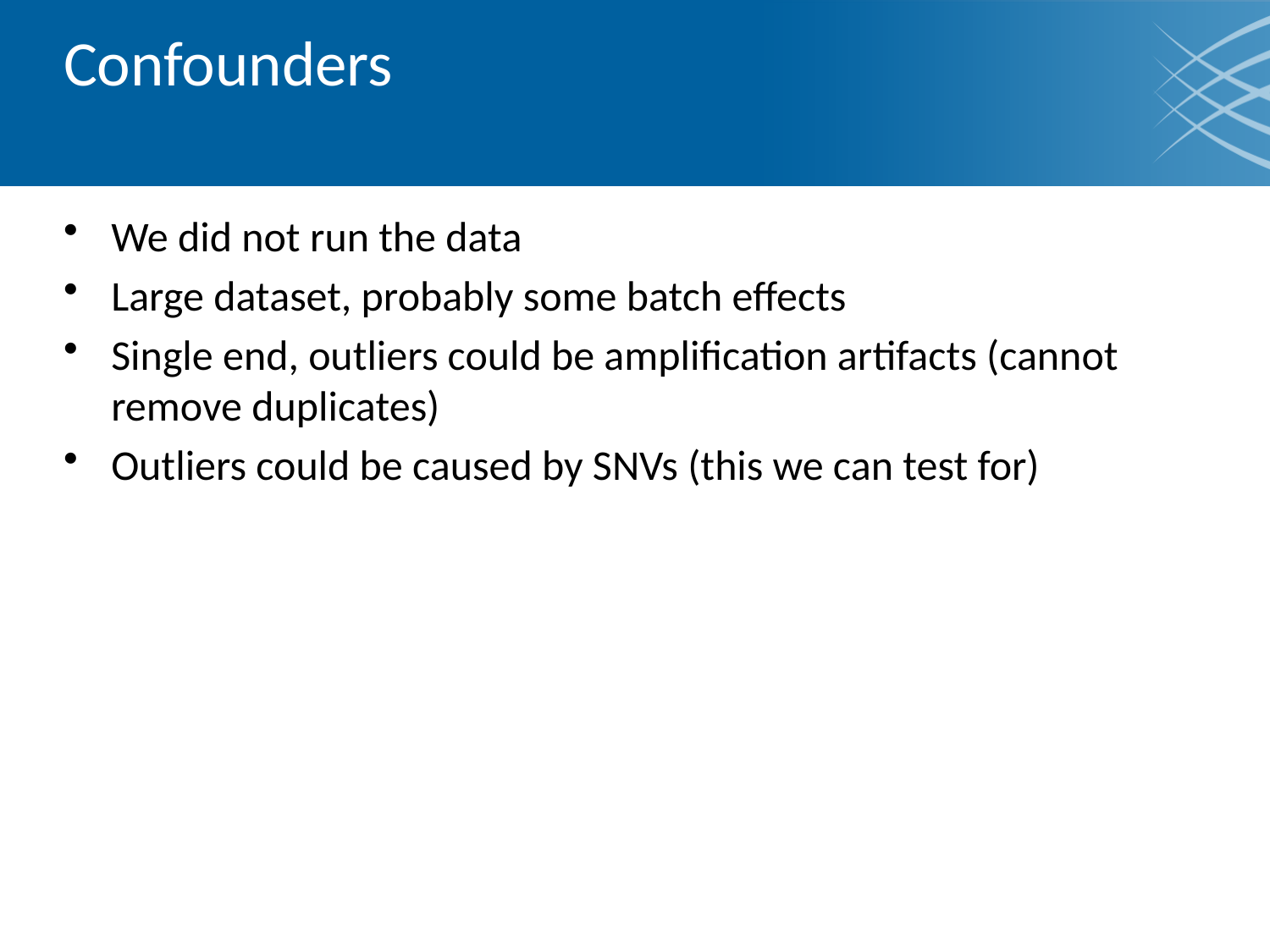

# Confounders
We did not run the data
Large dataset, probably some batch effects
Single end, outliers could be amplification artifacts (cannot remove duplicates)
Outliers could be caused by SNVs (this we can test for)